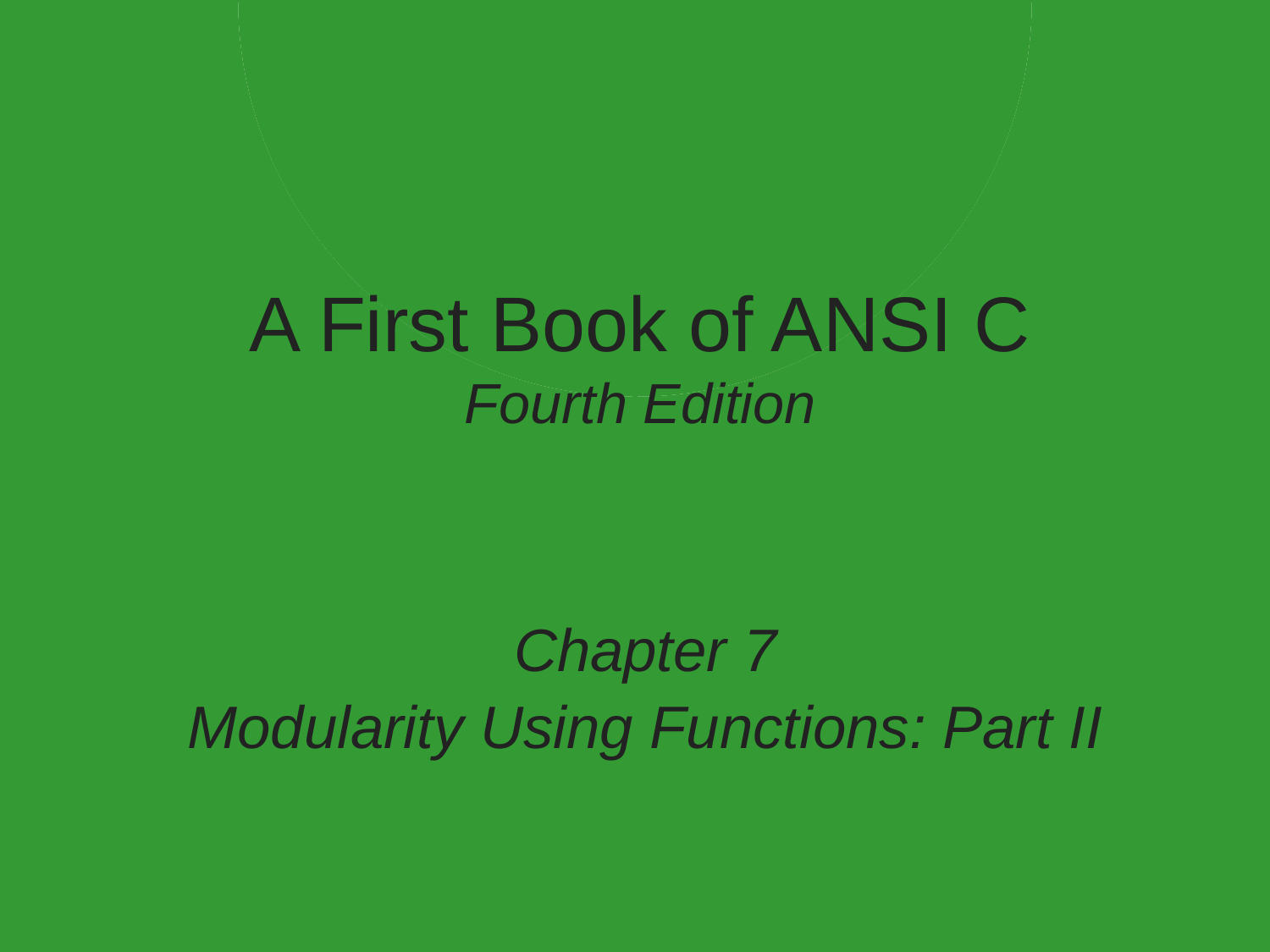

# A First Book of ANSI C Fourth Edition
Chapter 7
Modularity Using Functions: Part II